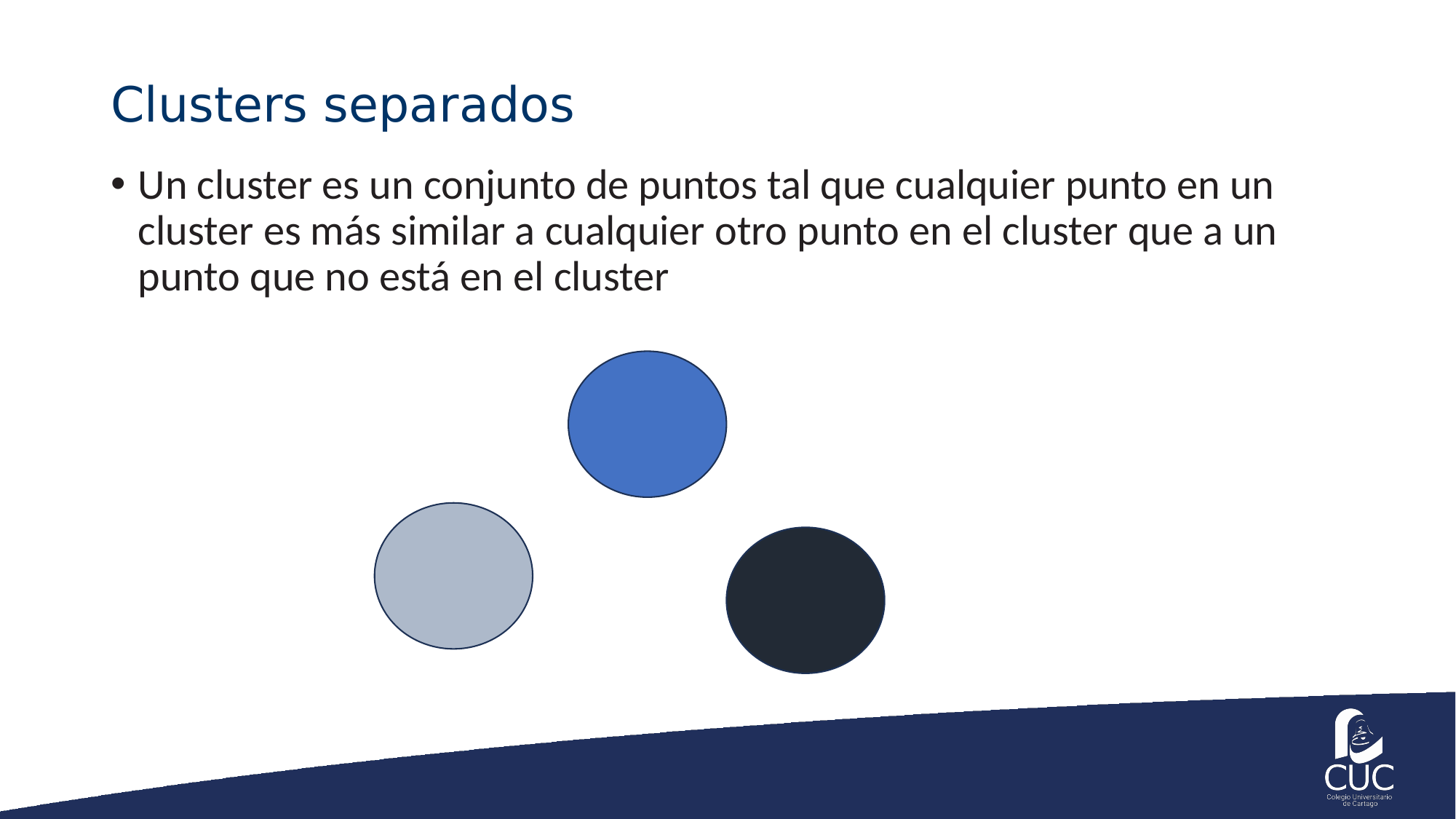

# Clusters separados
Un cluster es un conjunto de puntos tal que cualquier punto en un cluster es más similar a cualquier otro punto en el cluster que a un punto que no está en el cluster